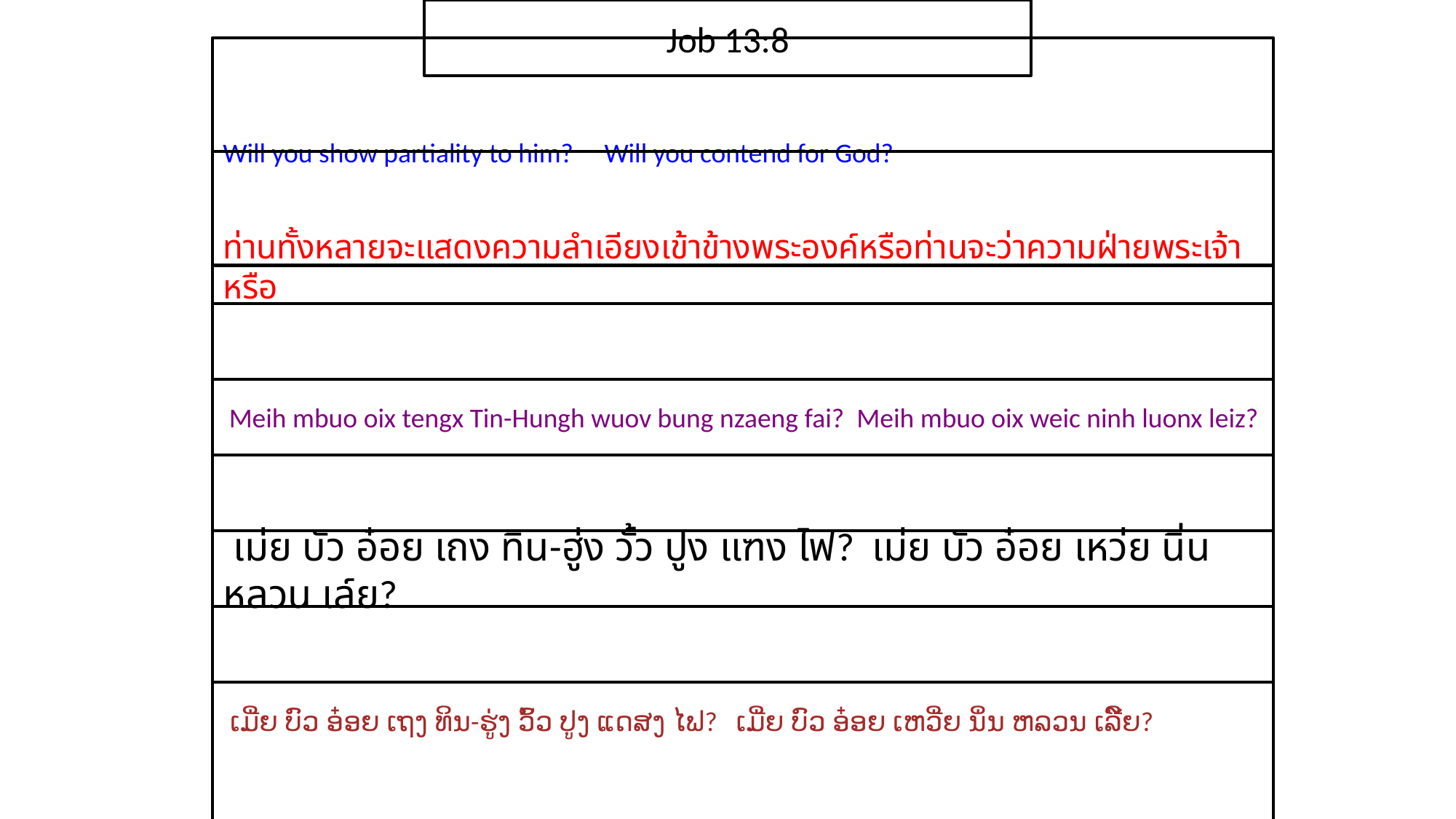

Job 13:8
Will you show partiality to him?     Will you contend for God?
ท่าน​ทั้ง​หลาย​จะ​แสดง​ความ​ลำเอียง​เข้าข้าง​พระ​องค์​หรือท่าน​จะ​ว่า​ความ​ฝ่าย​พระ​เจ้า​หรือ
 Meih mbuo oix tengx Tin-Hungh wuov bung nzaeng fai?  Meih mbuo oix weic ninh luonx leiz?
 เม่ย บัว อ๋อย เถง ทิน-ฮู่ง วั้ว ปูง แฑง ไฟ?  เม่ย บัว อ๋อย เหว่ย นิ่น หลวน เล์ย?
 ເມີ່ຍ ບົວ ອ໋ອຍ ເຖງ ທິນ-ຮູ່ງ ວົ້ວ ປູງ ແດສງ ໄຟ?   ເມີ່ຍ ບົວ ອ໋ອຍ ເຫວີ່ຍ ນິ່ນ ຫລວນ ເລີ໌ຍ?